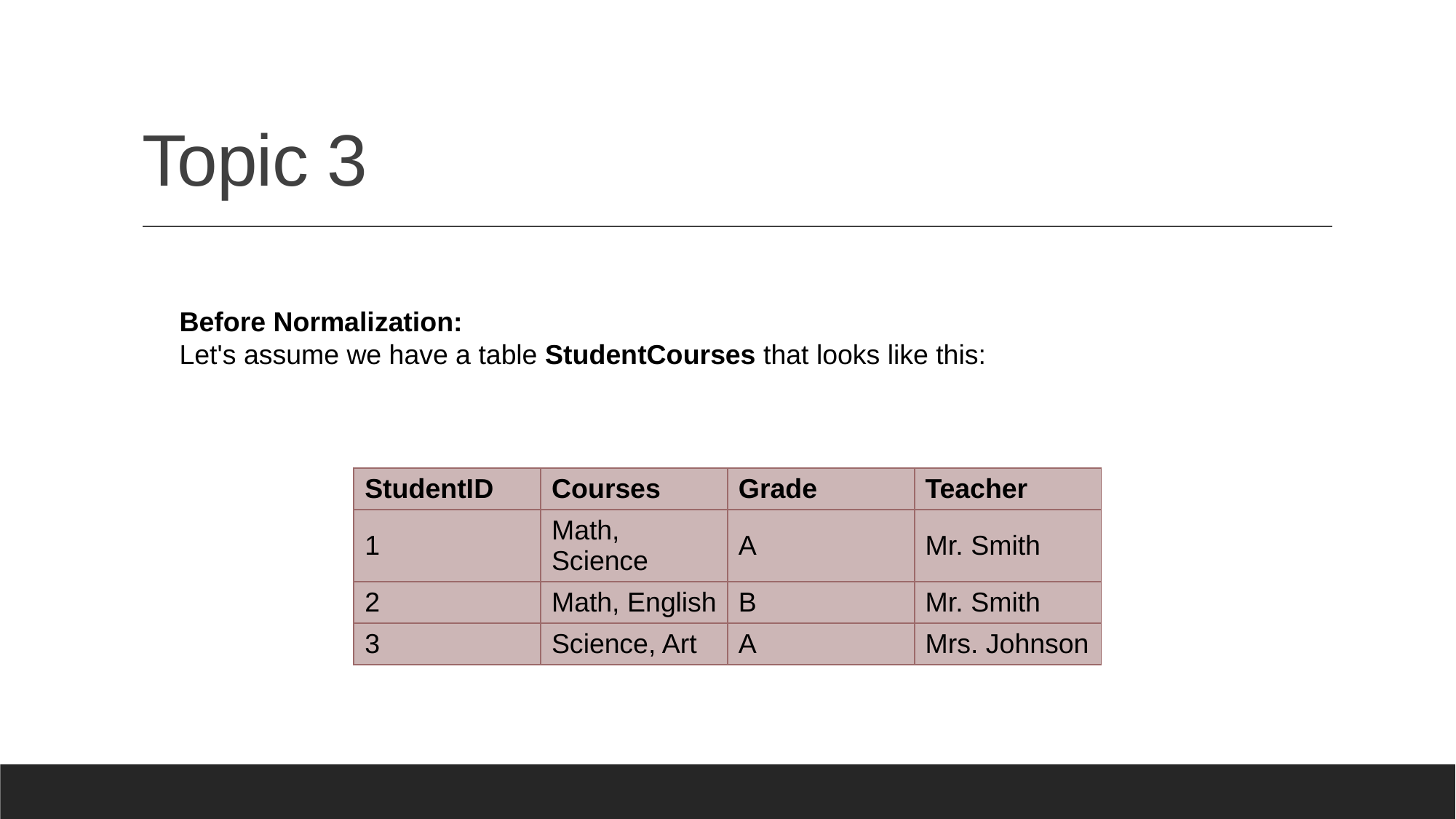

# Topic 3
Before Normalization:
Let's assume we have a table StudentCourses that looks like this:
| StudentID | Courses | Grade | Teacher |
| --- | --- | --- | --- |
| 1 | Math, Science | A | Mr. Smith |
| 2 | Math, English | B | Mr. Smith |
| 3 | Science, Art | A | Mrs. Johnson |